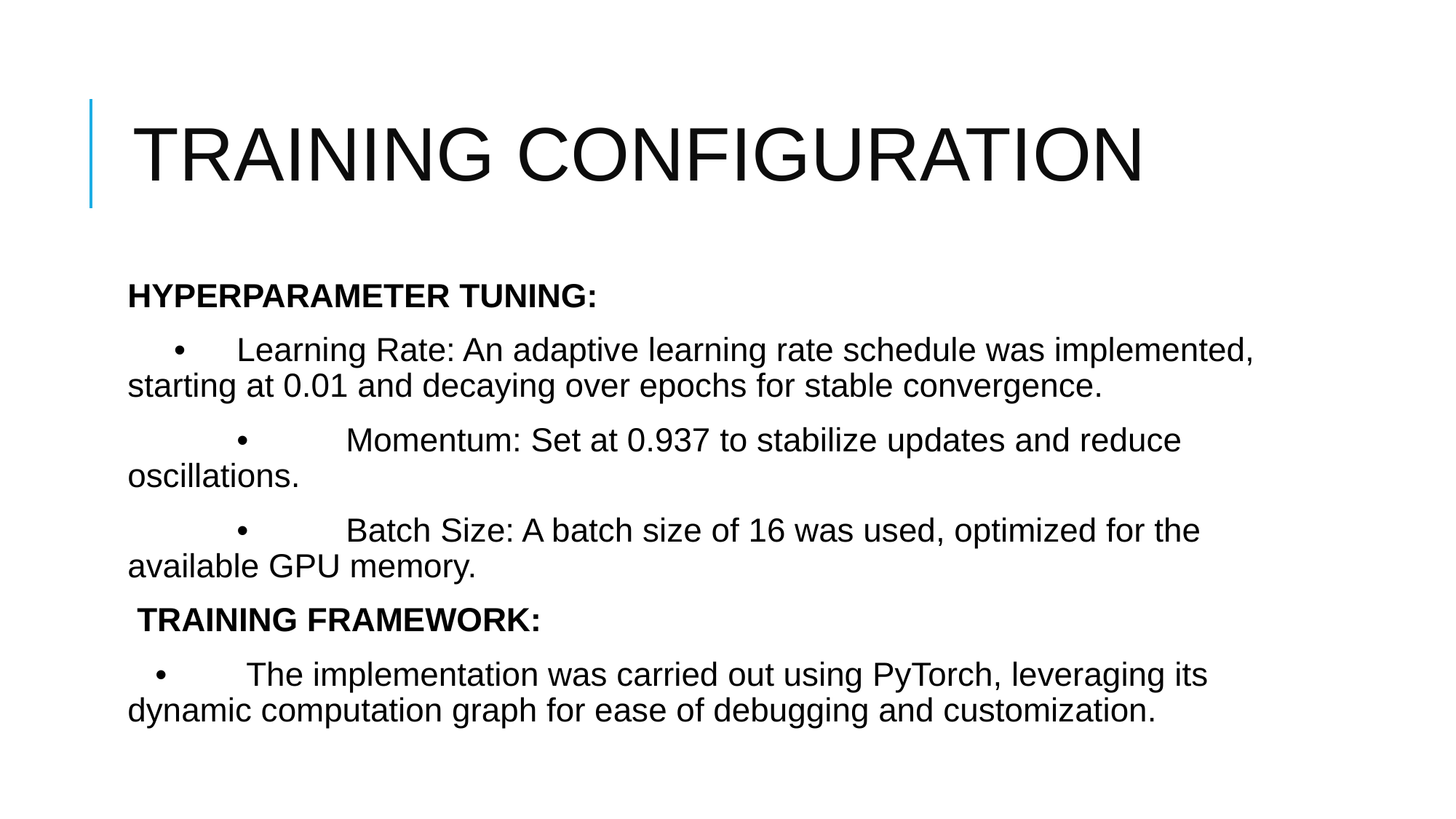

# TRAINING CONFIGURATION
HYPERPARAMETER TUNING:
     •	Learning Rate: An adaptive learning rate schedule was implemented, starting at 0.01 and decaying over epochs for stable convergence.
	•	Momentum: Set at 0.937 to stabilize updates and reduce oscillations.
	•	Batch Size: A batch size of 16 was used, optimized for the available GPU memory.
 TRAINING FRAMEWORK:
   •	 The implementation was carried out using PyTorch, leveraging its dynamic computation graph for ease of debugging and customization.